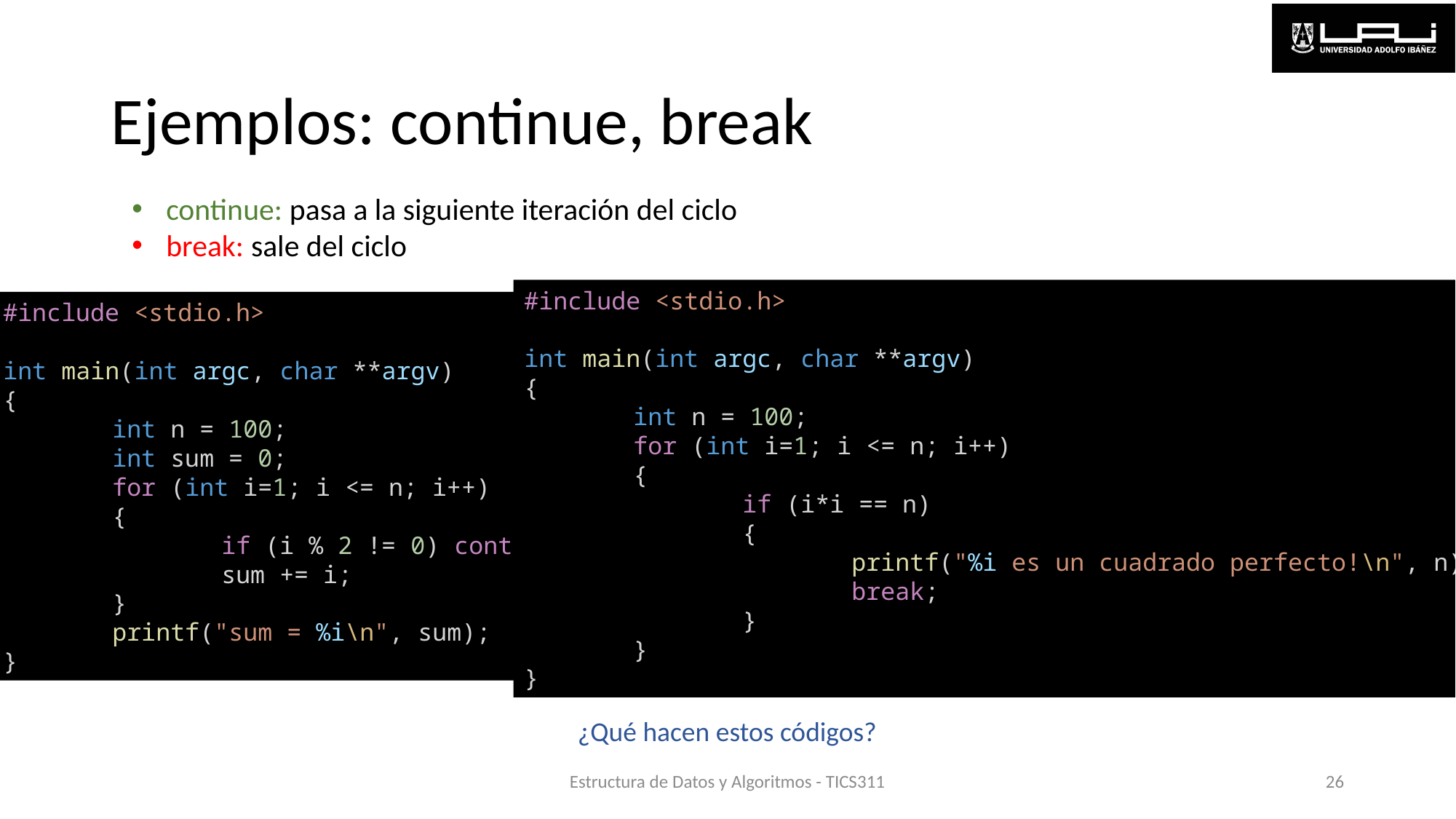

# Ejemplos: continue, break
continue: pasa a la siguiente iteración del ciclo
break: sale del ciclo
#include <stdio.h>

int main(int argc, char **argv)
{
	int n = 100;
	for (int i=1; i <= n; i++)
	{
		if (i*i == n)
		{
			printf("%i es un cuadrado perfecto!\n", n);
			break;
		}
	}
}
#include <stdio.h>

int main(int argc, char **argv)
{
	int n = 100;
	int sum = 0;
	for (int i=1; i <= n; i++)
	{
		if (i % 2 != 0) continue;
		sum += i;
	}
	printf("sum = %i\n", sum);
}
¿Qué hacen estos códigos?
Estructura de Datos y Algoritmos - TICS311
26